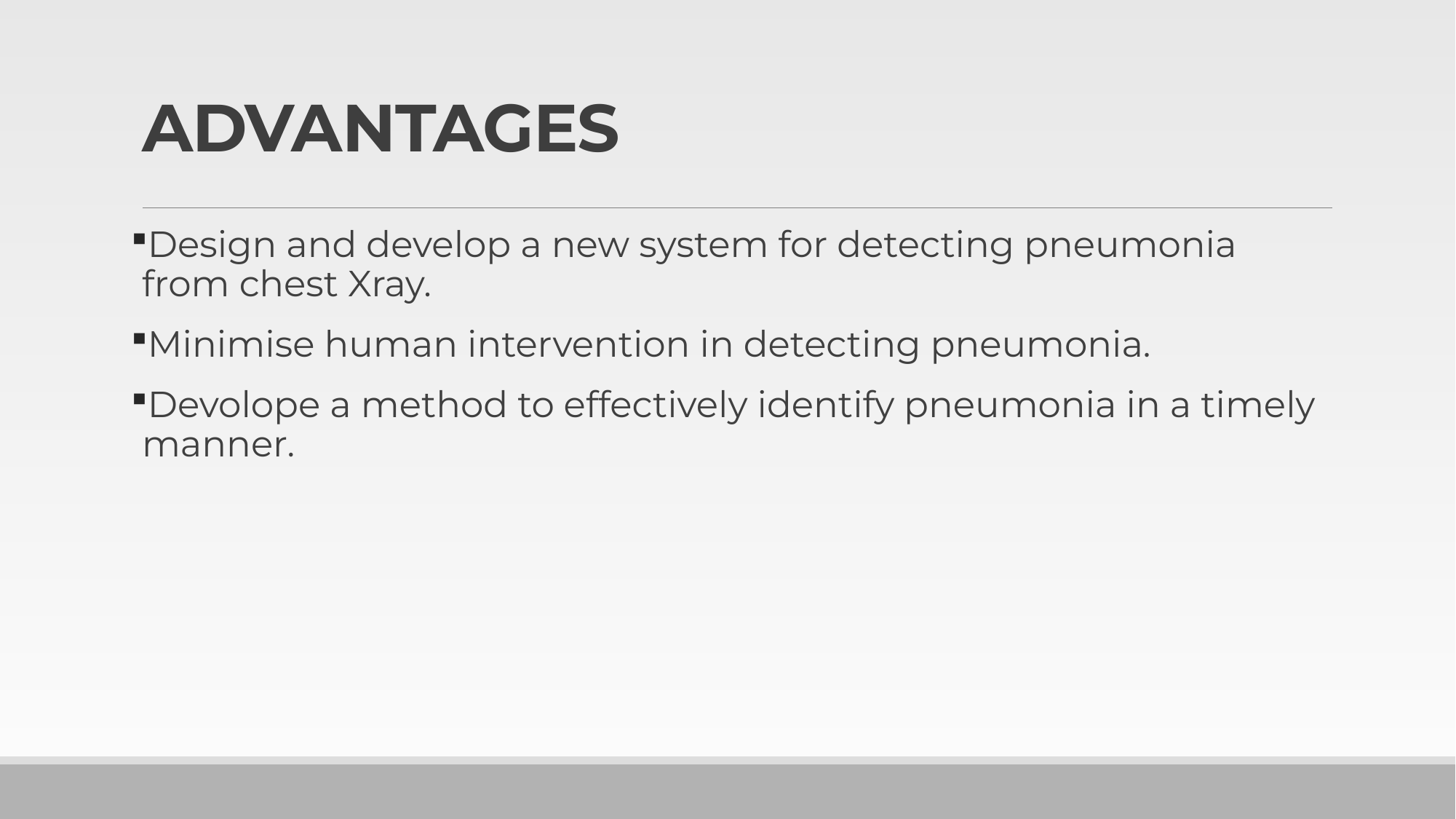

# ADVANTAGES
Design and develop a new system for detecting pneumonia from chest Xray.
Minimise human intervention in detecting pneumonia.
Devolope a method to effectively identify pneumonia in a timely manner.